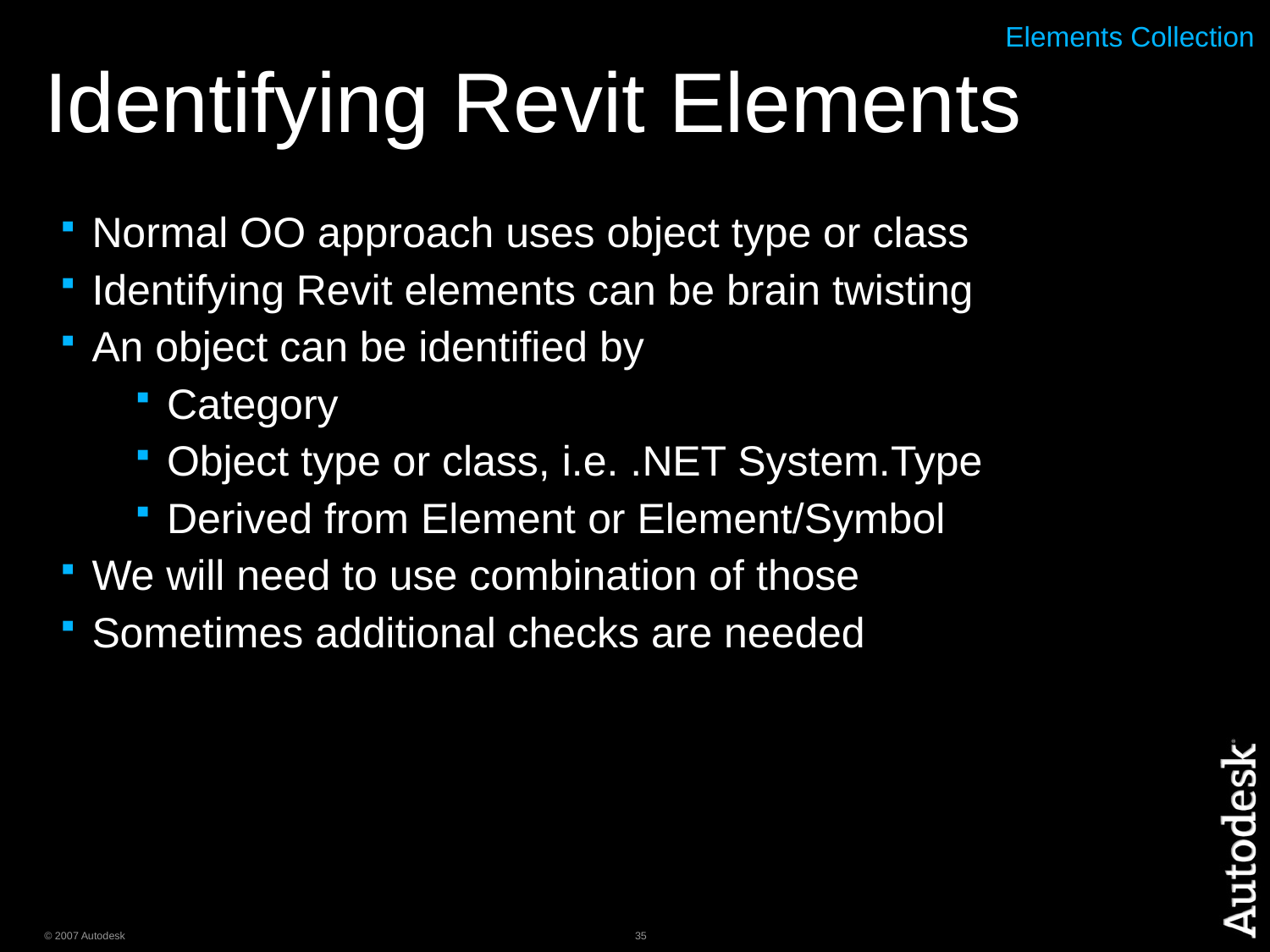

# Identifying Revit Elements
Elements Collection
Normal OO approach uses object type or class
Identifying Revit elements can be brain twisting
An object can be identified by
Category
Object type or class, i.e. .NET System.Type
Derived from Element or Element/Symbol
We will need to use combination of those
Sometimes additional checks are needed